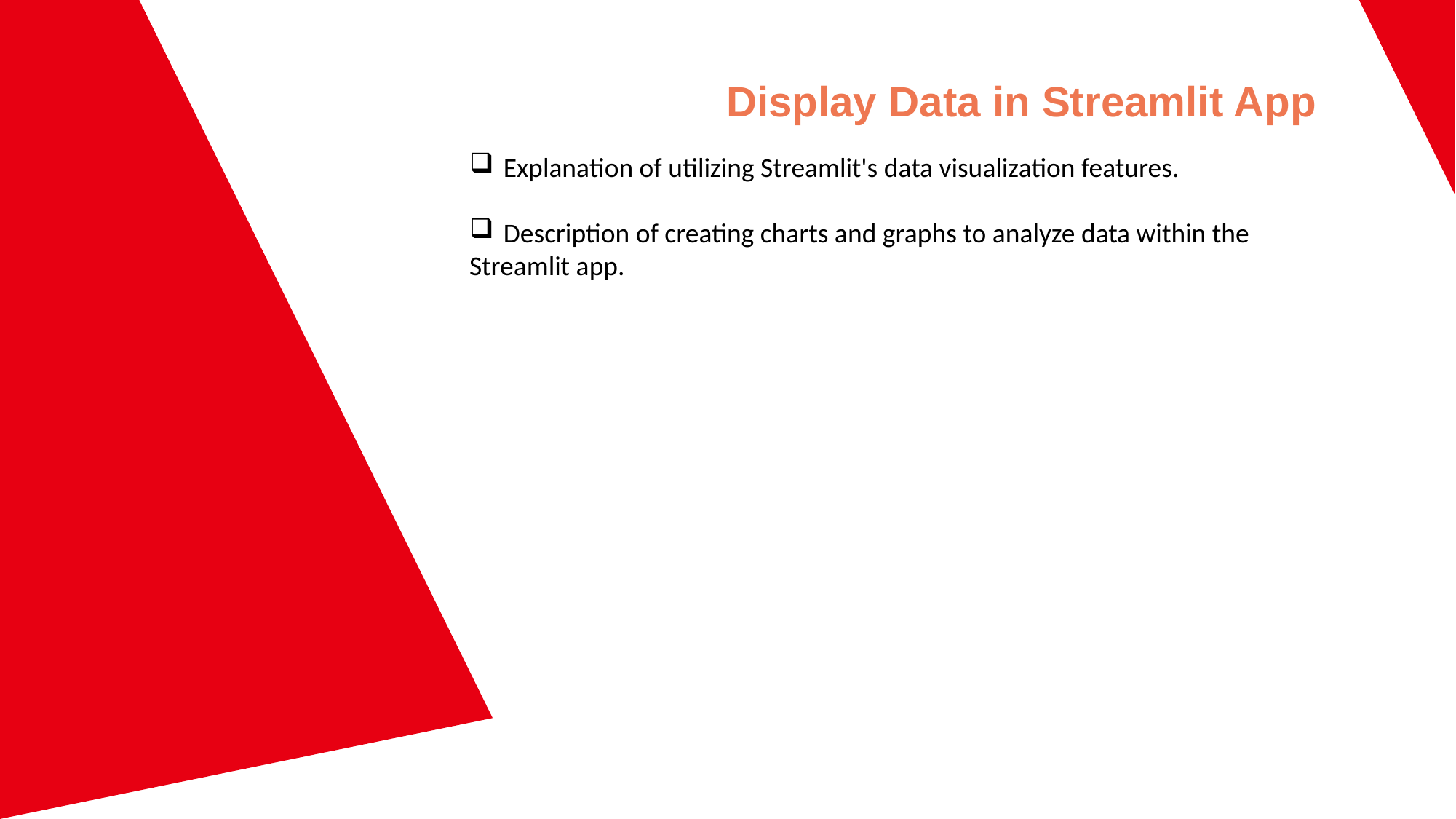

Display Data in Streamlit App

Explanation of utilizing Streamlit's data visualization features.

Description of creating charts and graphs to analyze data within the
Streamlit app.